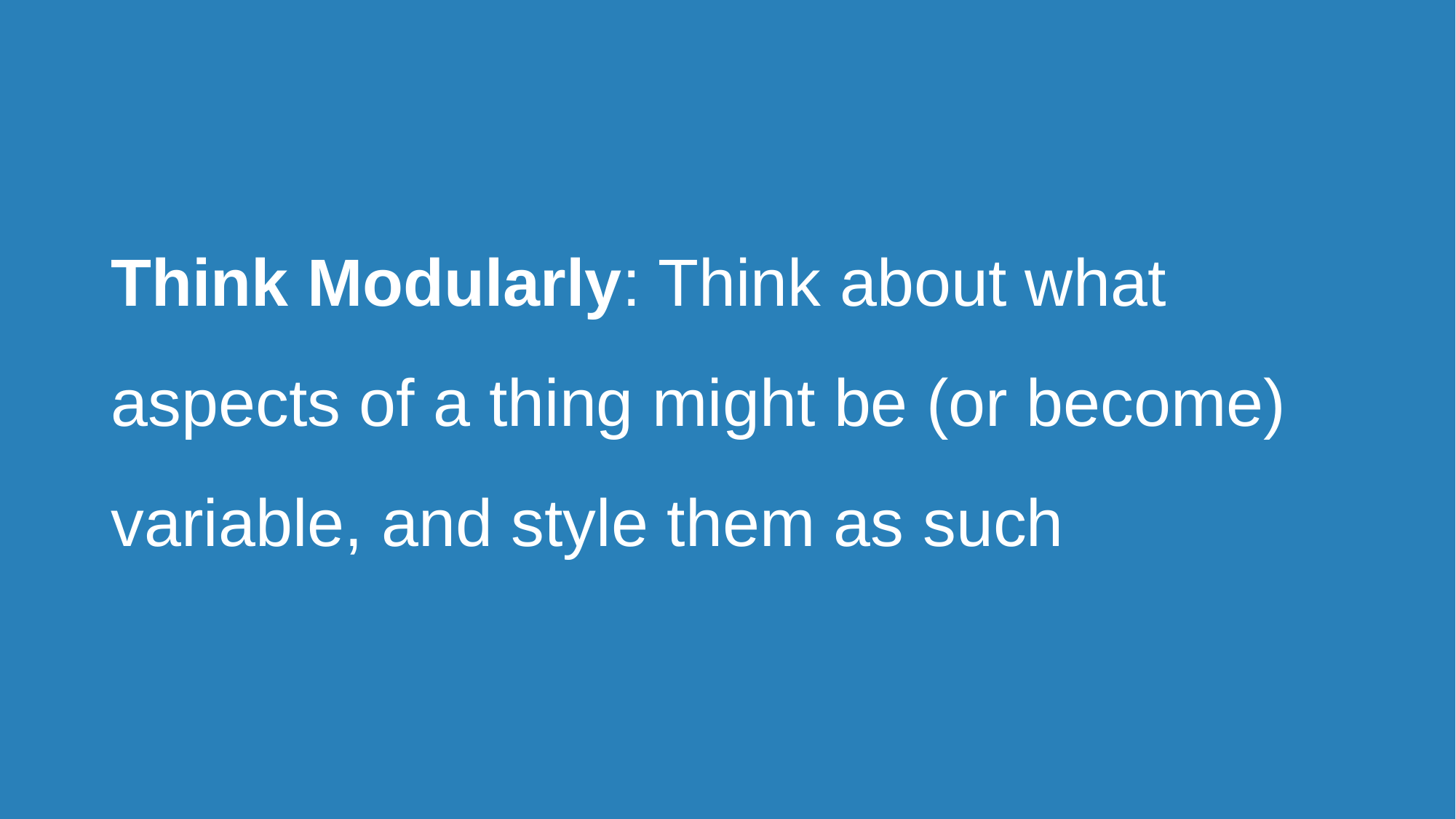

# Think Modularly: Think about what aspects of a thing might be (or become) variable, and style them as such